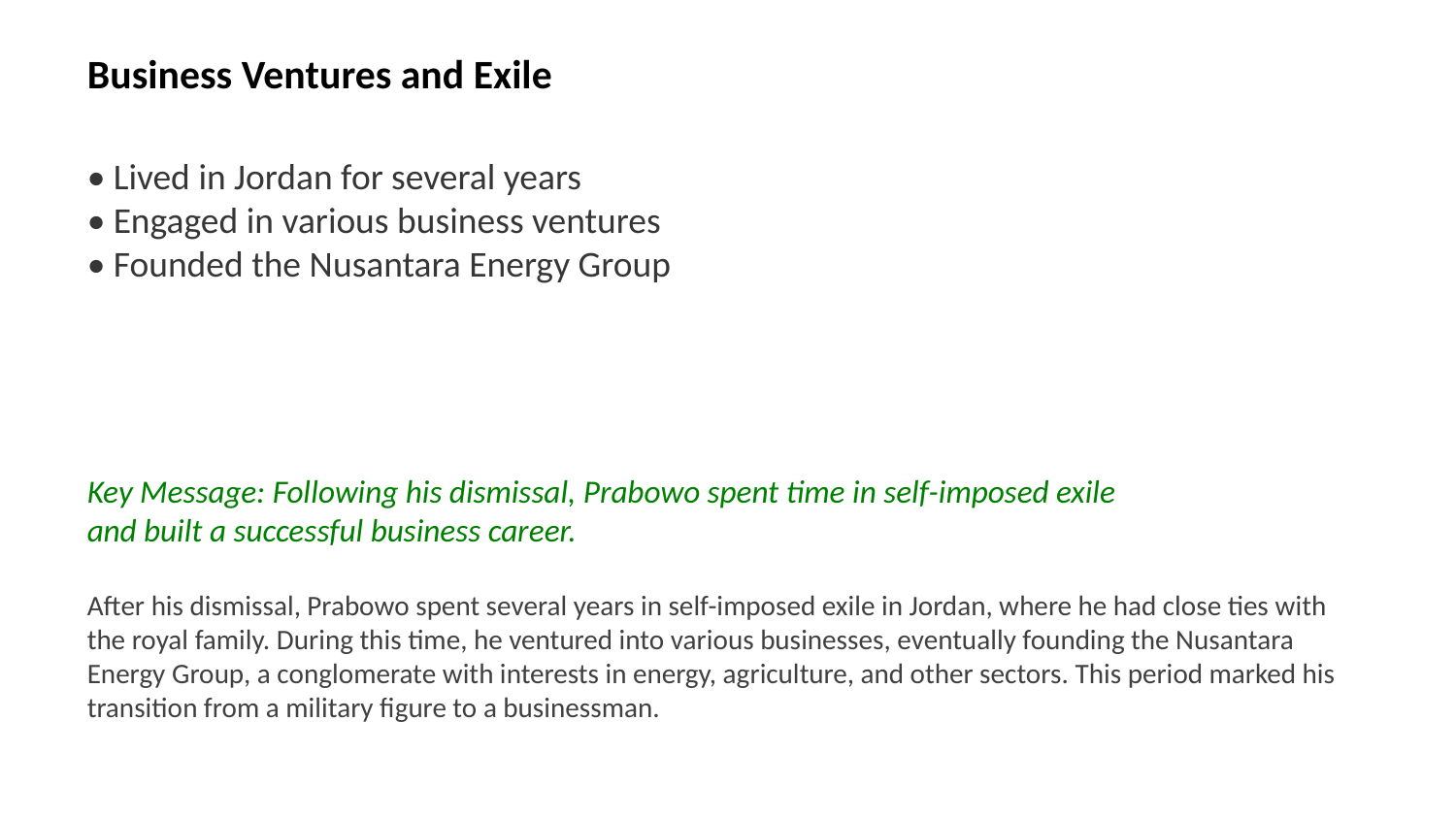

Business Ventures and Exile
• Lived in Jordan for several years
• Engaged in various business ventures
• Founded the Nusantara Energy Group
Key Message: Following his dismissal, Prabowo spent time in self-imposed exile and built a successful business career.
After his dismissal, Prabowo spent several years in self-imposed exile in Jordan, where he had close ties with the royal family. During this time, he ventured into various businesses, eventually founding the Nusantara Energy Group, a conglomerate with interests in energy, agriculture, and other sectors. This period marked his transition from a military figure to a businessman.
Images: Prabowo Subianto Jordan, Nusantara Energy Group, business conglomerate